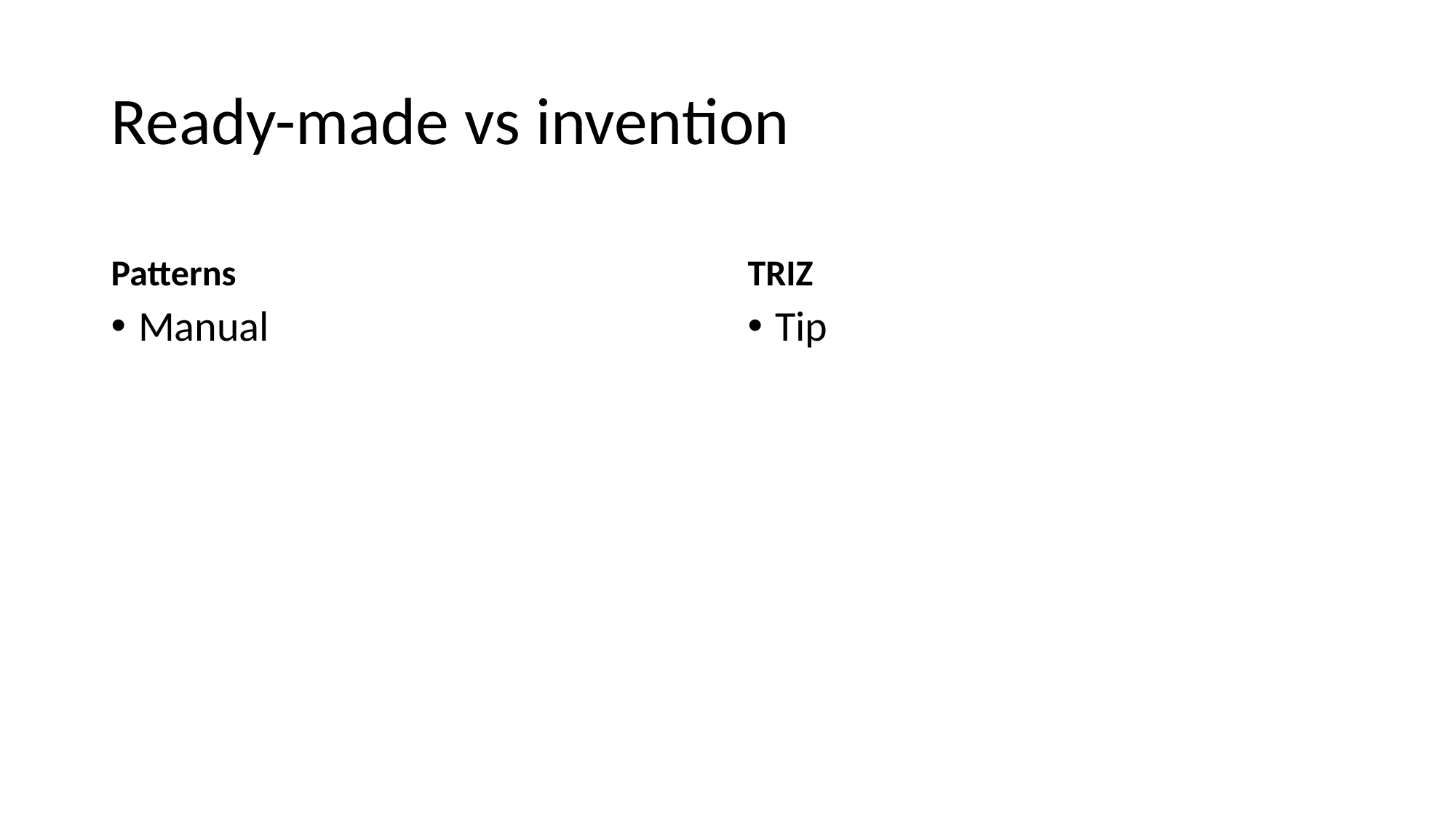

# Ready-made vs invention
Patterns
TRIZ
Manual
Tip